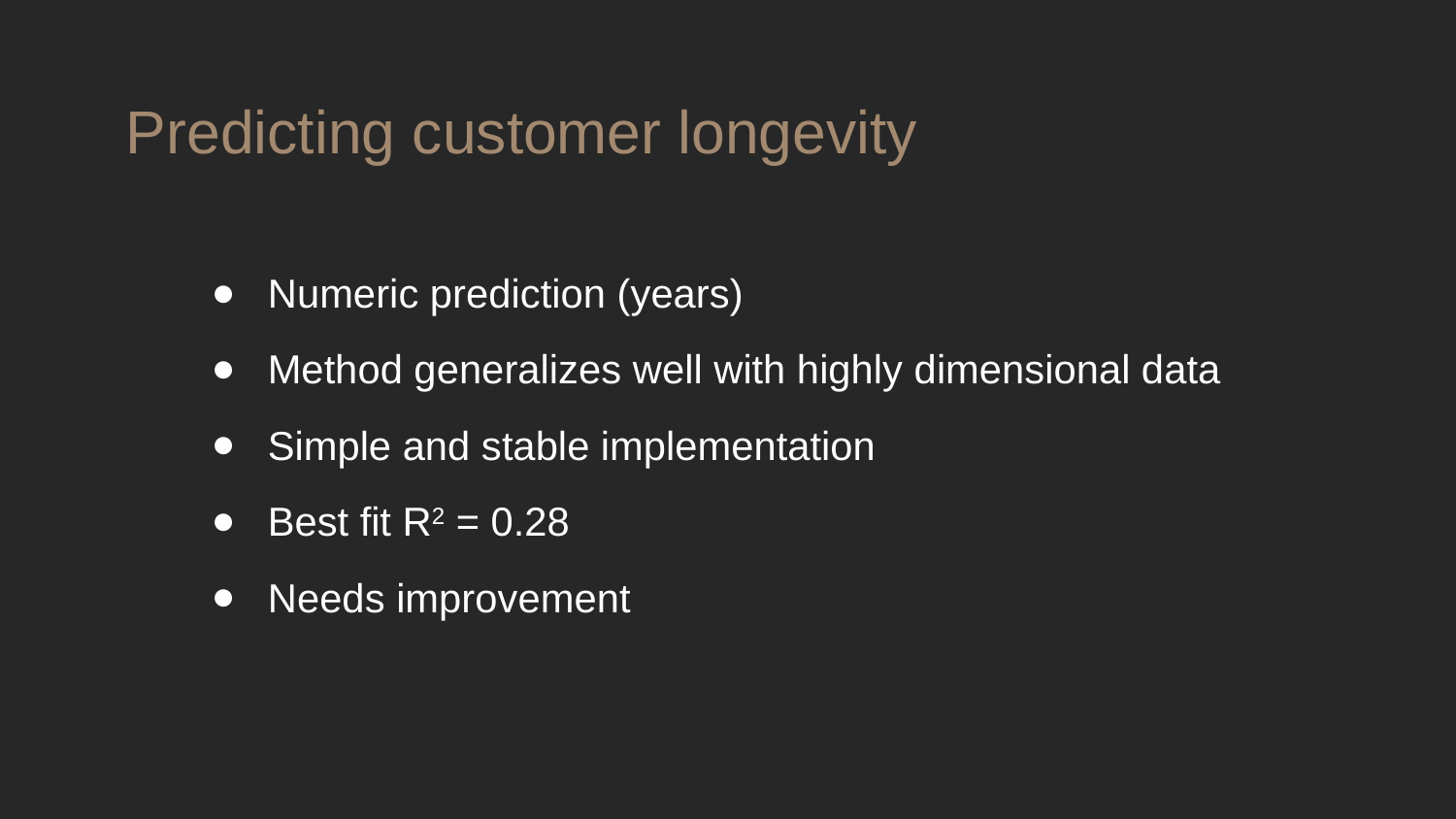

Predicting customer longevity
Numeric prediction (years)
Method generalizes well with highly dimensional data
Simple and stable implementation
Best fit R2 = 0.28
Needs improvement